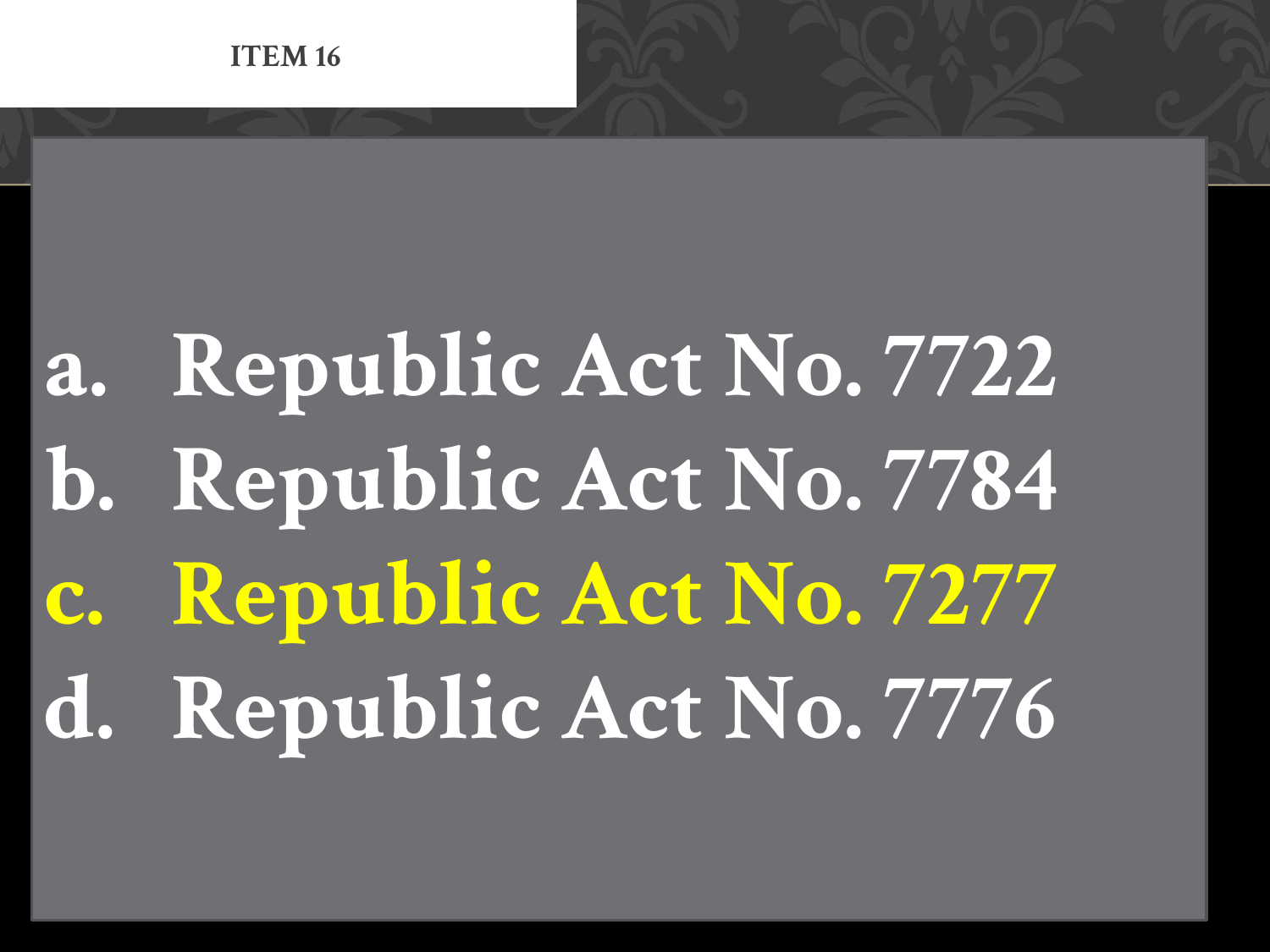

# Item 16
Republic Act No. 7722
Republic Act No. 7784
Republic Act No. 7277
Republic Act No. 7776